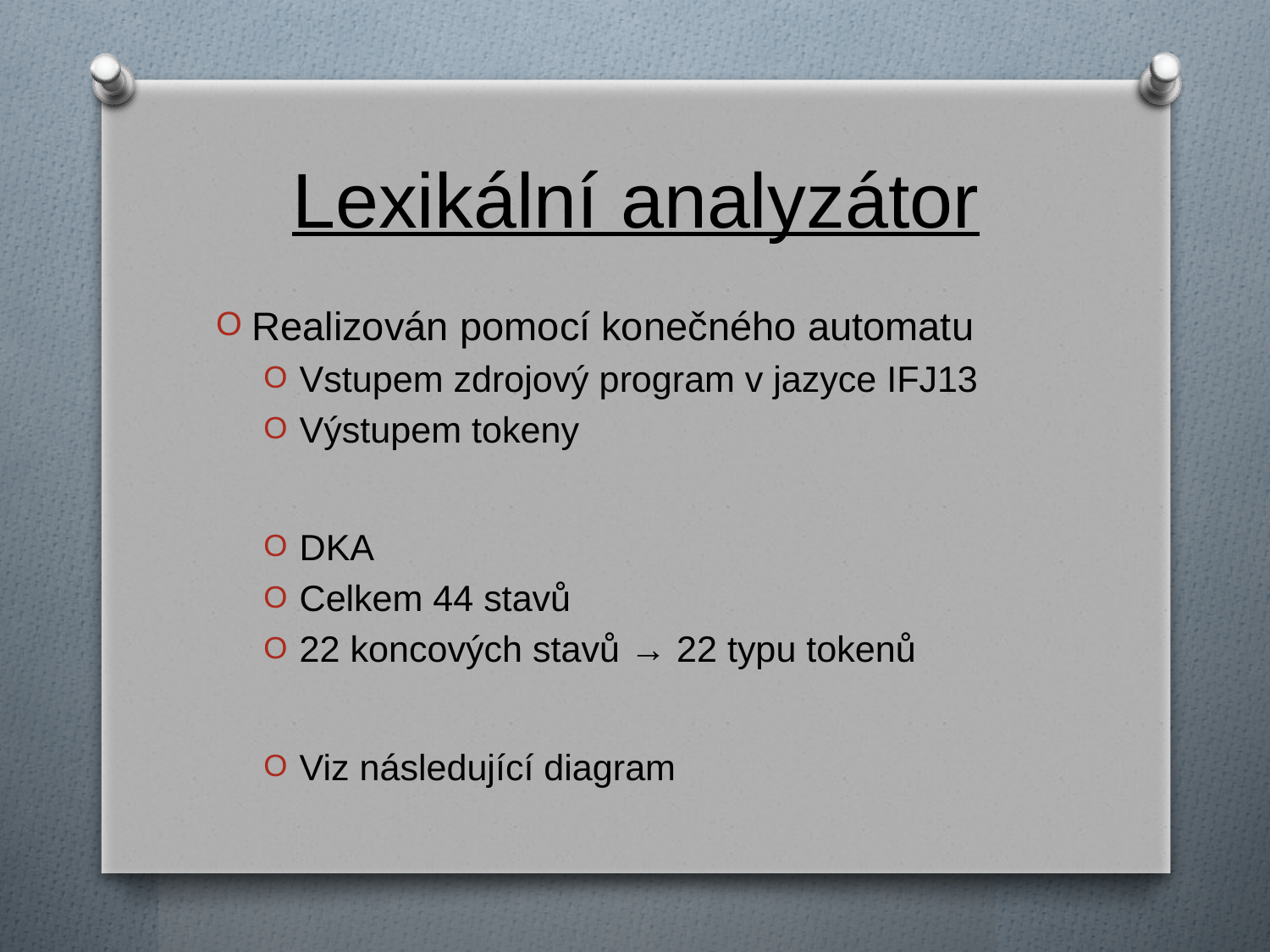

# Lexikální analyzátor
Realizován pomocí konečného automatu
Vstupem zdrojový program v jazyce IFJ13
Výstupem tokeny

DKA
Celkem 44 stavů
22 koncových stavů → 22 typu tokenů

Viz následující diagram